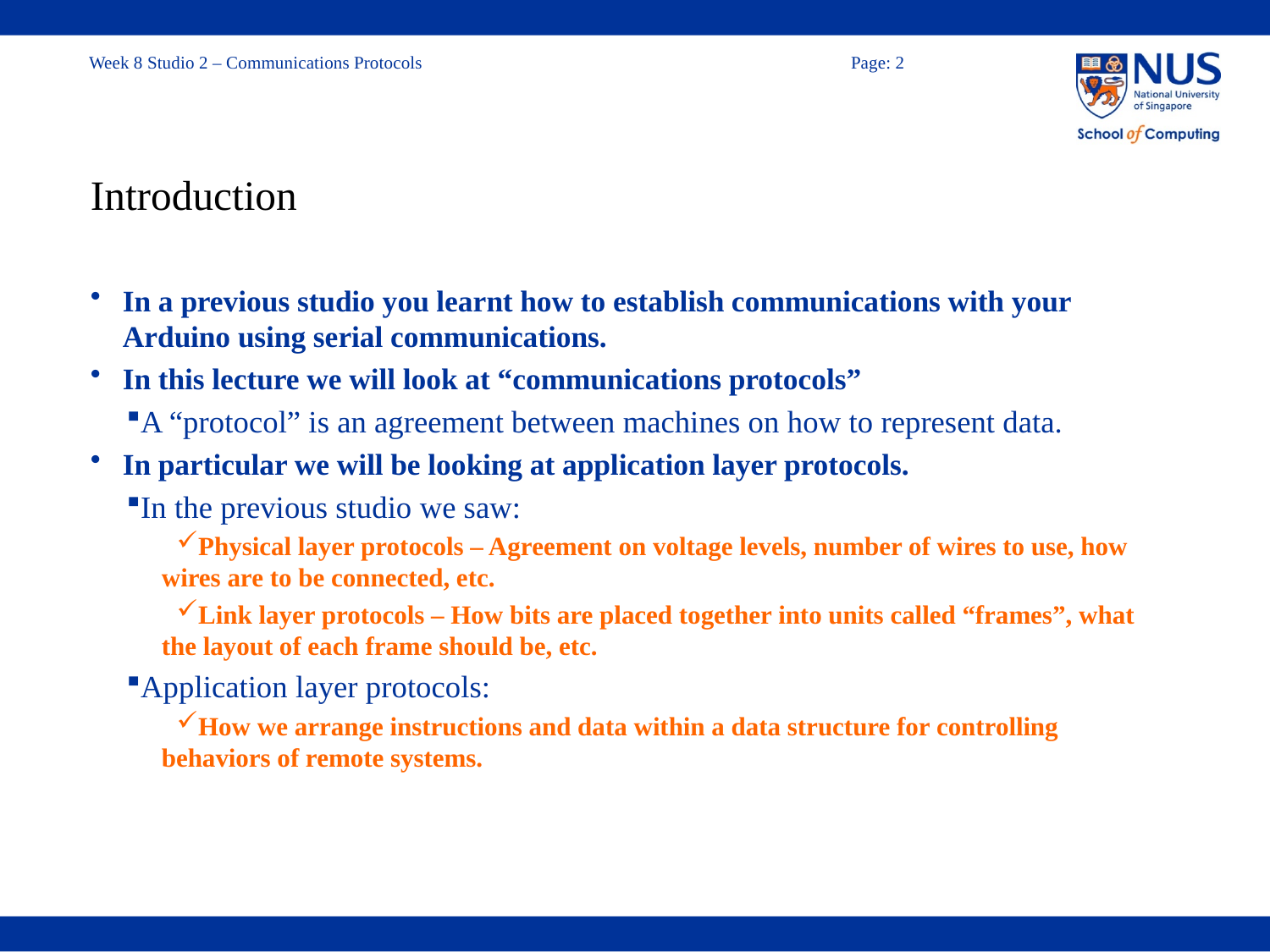

# Introduction
In a previous studio you learnt how to establish communications with your Arduino using serial communications.
In this lecture we will look at “communications protocols”
A “protocol” is an agreement between machines on how to represent data.
In particular we will be looking at application layer protocols.
In the previous studio we saw:
Physical layer protocols – Agreement on voltage levels, number of wires to use, how wires are to be connected, etc.
Link layer protocols – How bits are placed together into units called “frames”, what the layout of each frame should be, etc.
Application layer protocols:
How we arrange instructions and data within a data structure for controlling behaviors of remote systems.